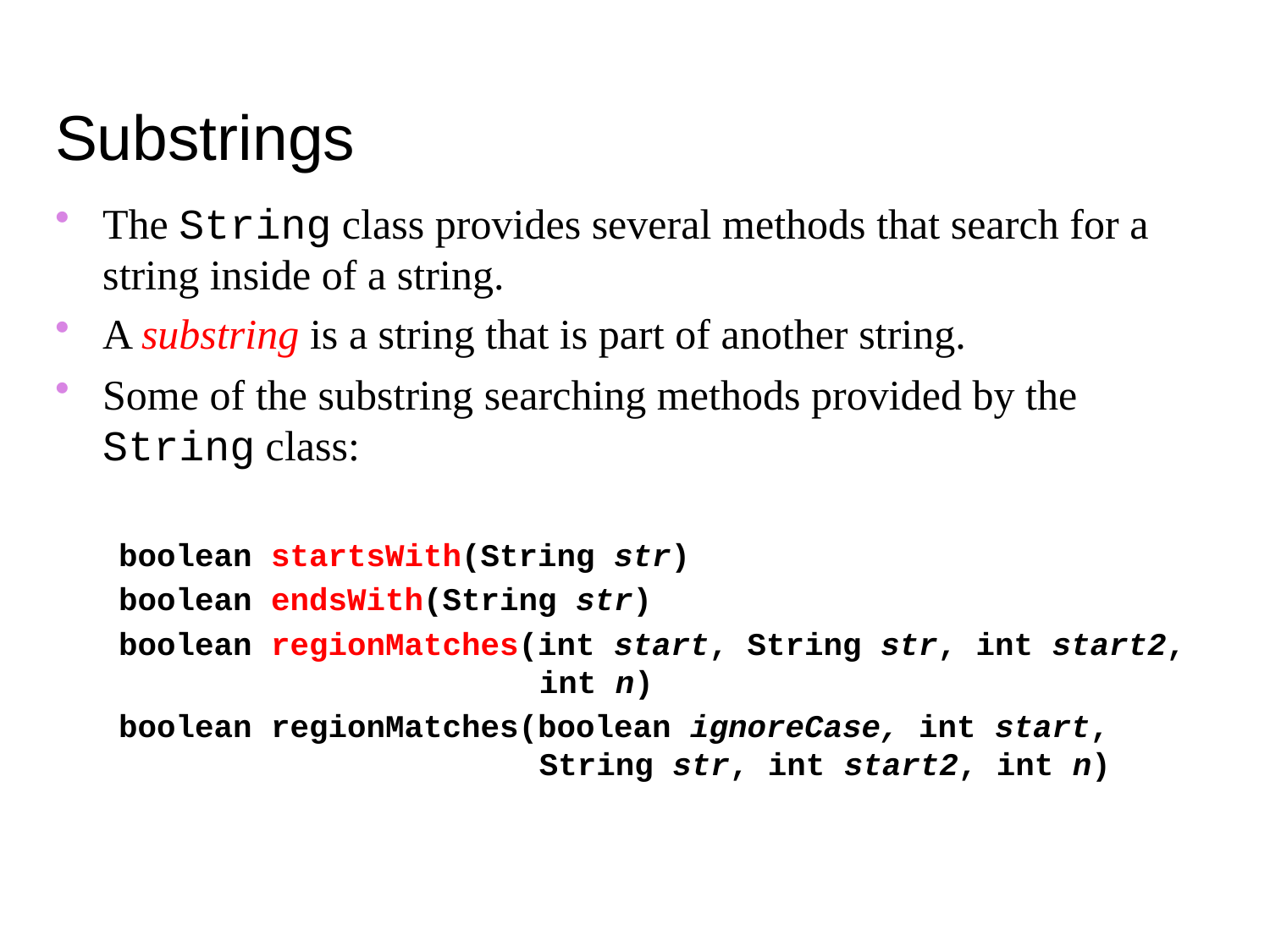

Substrings
The String class provides several methods that search for a string inside of a string.
A substring is a string that is part of another string.
Some of the substring searching methods provided by the String class:
boolean startsWith(String str)
boolean endsWith(String str)
boolean regionMatches(int start, String str, int start2,
                    int n)
boolean regionMatches(boolean ignoreCase, int start,
                    String str, int start2, int n)